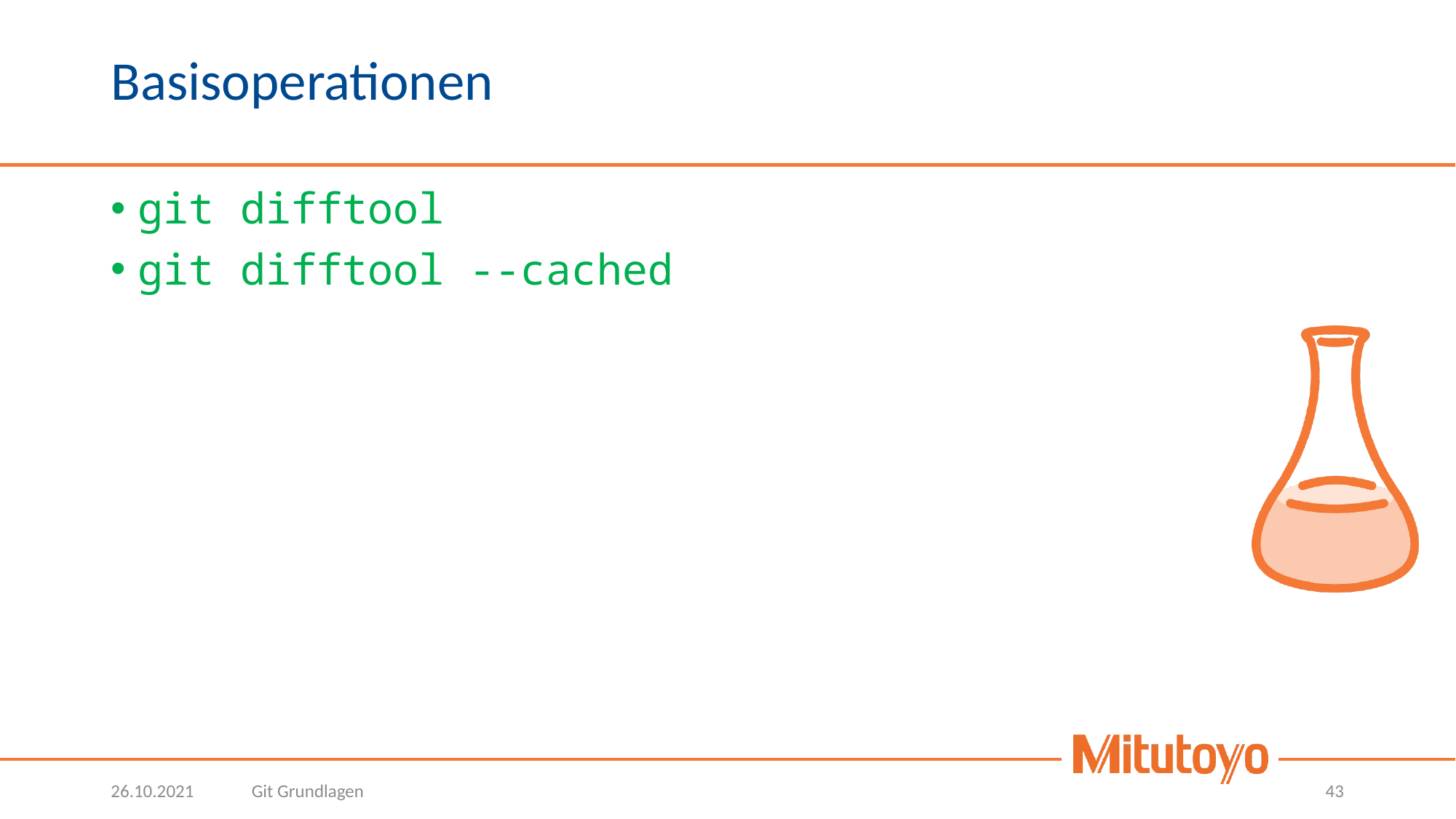

# Basisoperationen
git difftool
git difftool --cached

26.10.2021
Git Grundlagen
43